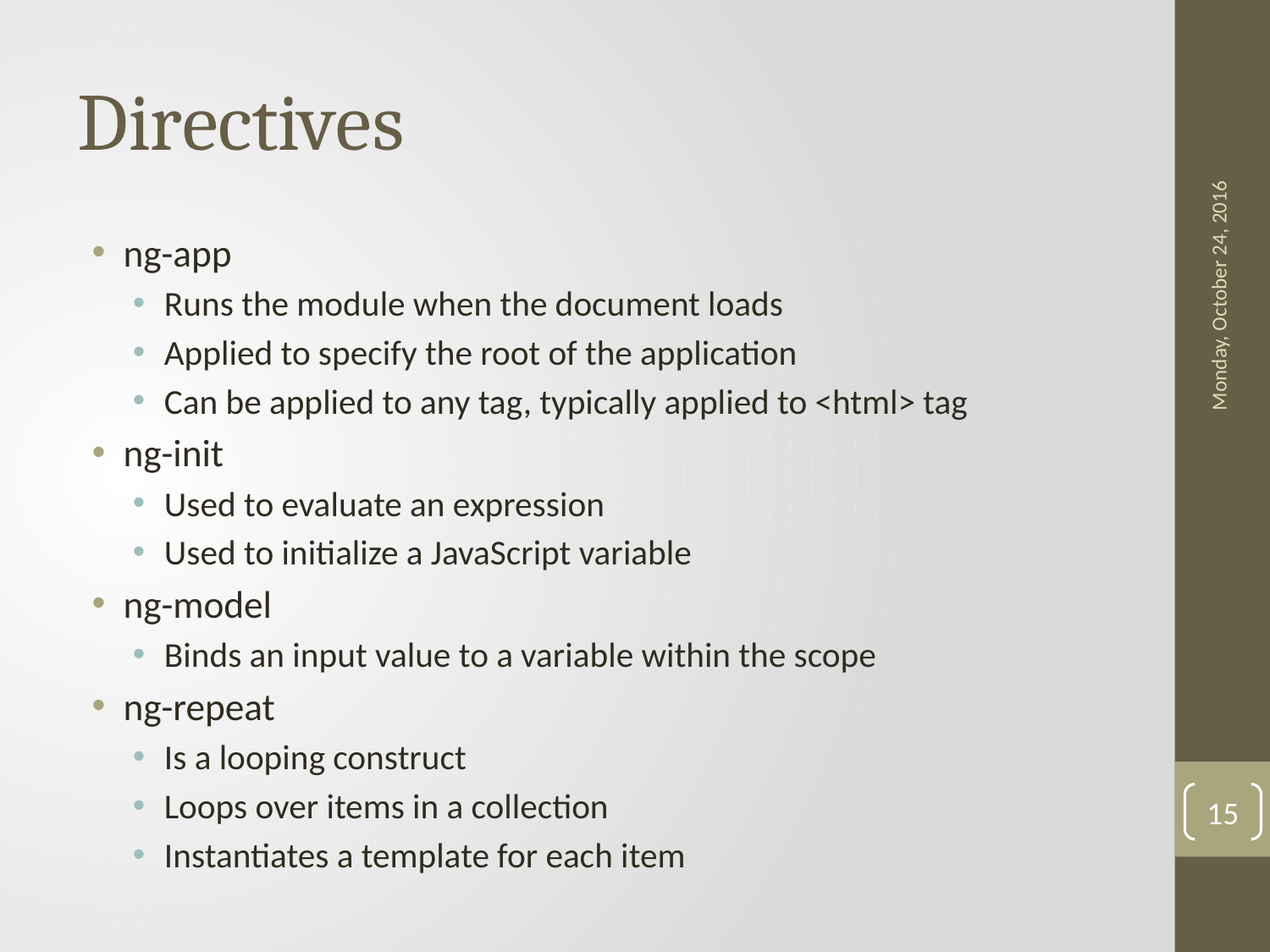

# Directives
ng-app
Runs the module when the document loads
Applied to specify the root of the application
Can be applied to any tag, typically applied to <html> tag
ng-init
Used to evaluate an expression
Used to initialize a JavaScript variable
ng-model
Binds an input value to a variable within the scope
ng-repeat
Is a looping construct
Loops over items in a collection
Instantiates a template for each item
Monday, October 24, 2016

15